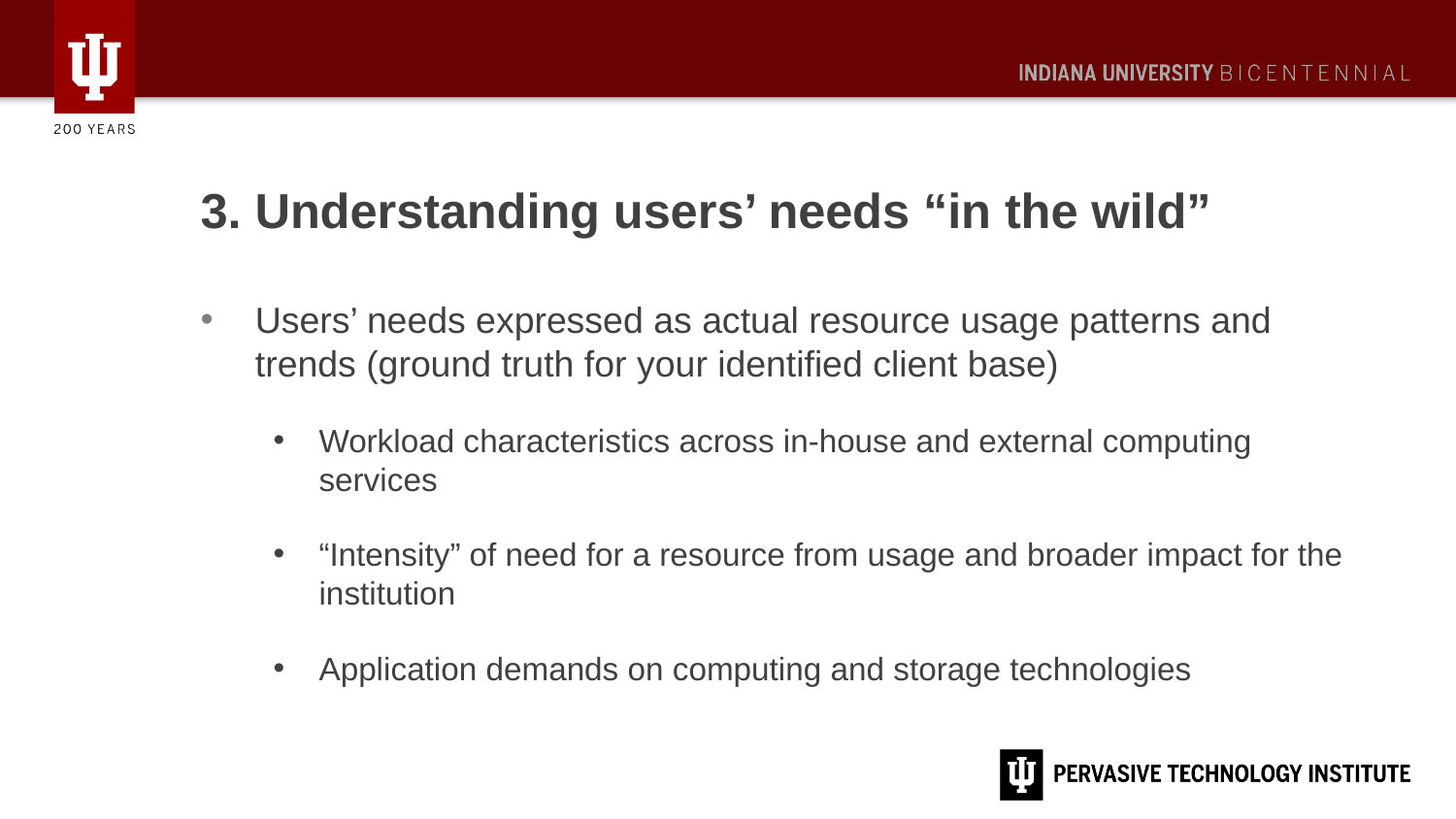

# 3. Understanding users’ needs “in the wild”
Users’ needs expressed as actual resource usage patterns and trends (ground truth for your identified client base)
Workload characteristics across in-house and external computing services
“Intensity” of need for a resource from usage and broader impact for the institution
Application demands on computing and storage technologies